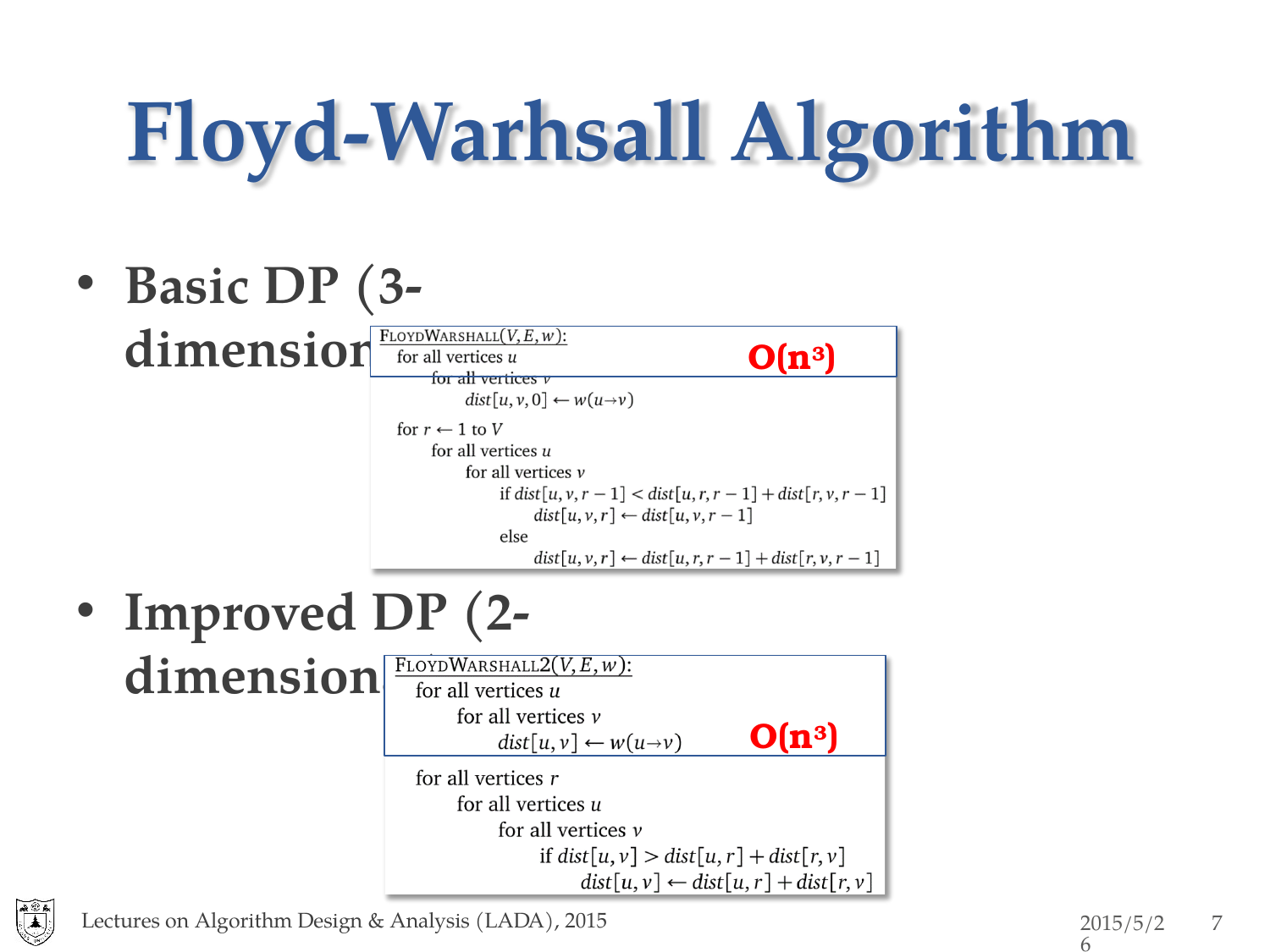

# Floyd-Warhsall Algorithm
Basic DP (3-dimensional)

O(n3)

Improved DP (2-dimensional)

O(n3)

Lectures on Algorithm Design & Analysis (LADA), 2015
7
2015/5/26